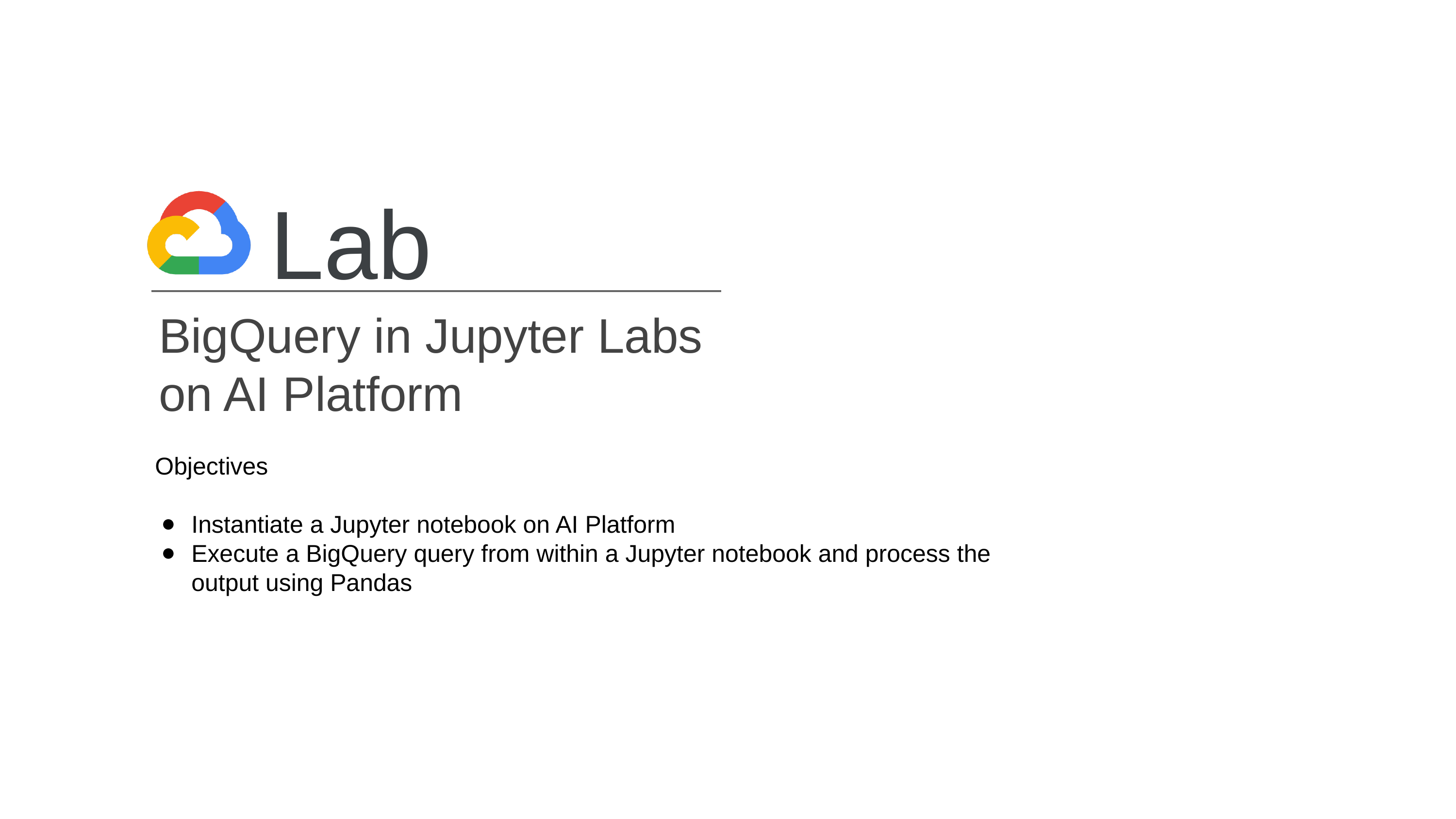

# Lab
BigQuery in Jupyter Labs on AI Platform
Objectives

Instantiate a Jupyter notebook on AI Platform
Execute a BigQuery query from within a Jupyter notebook and process the output using Pandas